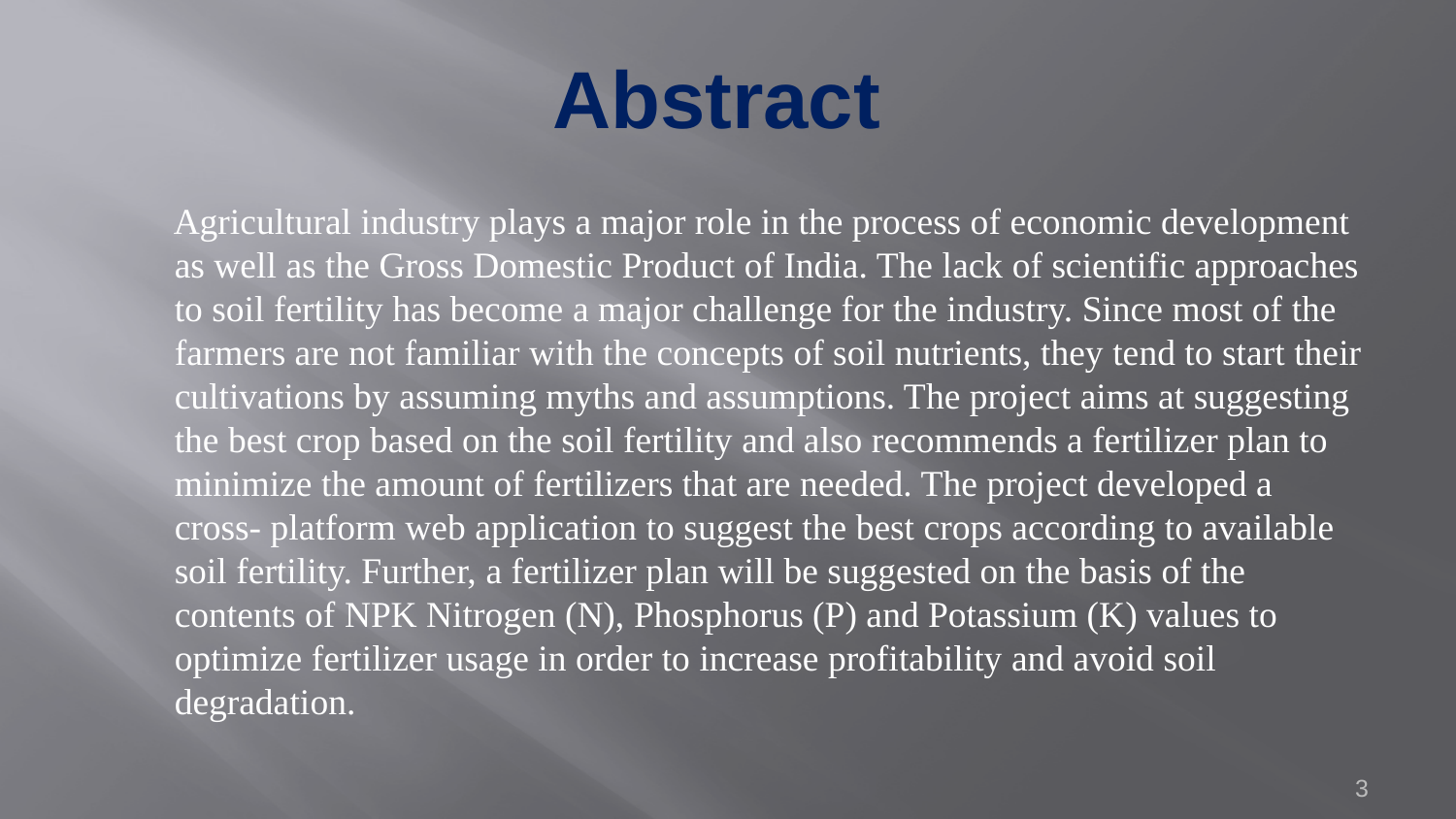

# Abstract
       Agricultural industry plays a major role in the process of economic development as well as the Gross Domestic Product of India. The lack of scientific approaches to soil fertility has become a major challenge for the industry. Since most of the farmers are not familiar with the concepts of soil nutrients, they tend to start their cultivations by assuming myths and assumptions. The project aims at suggesting the best crop based on the soil fertility and also recommends a fertilizer plan to minimize the amount of fertilizers that are needed. The project developed a cross- platform web application to suggest the best crops according to available soil fertility. Further, a fertilizer plan will be suggested on the basis of the contents of NPK Nitrogen (N), Phosphorus (P) and Potassium (K) values to optimize fertilizer usage in order to increase profitability and avoid soil degradation.

3